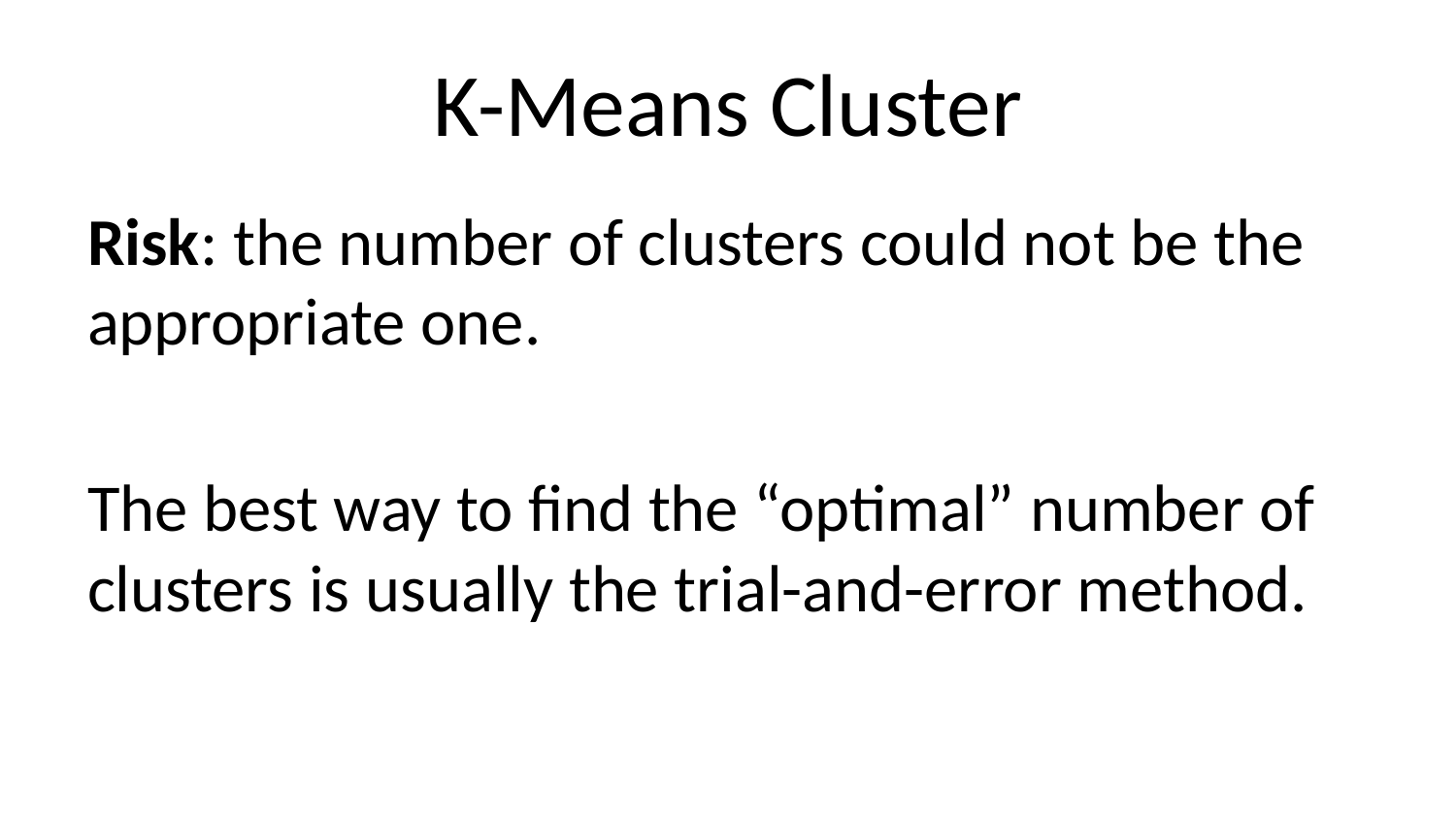

# K-Means Cluster
Risk: the number of clusters could not be the appropriate one.

The best way to find the “optimal” number of clusters is usually the trial-and-error method.